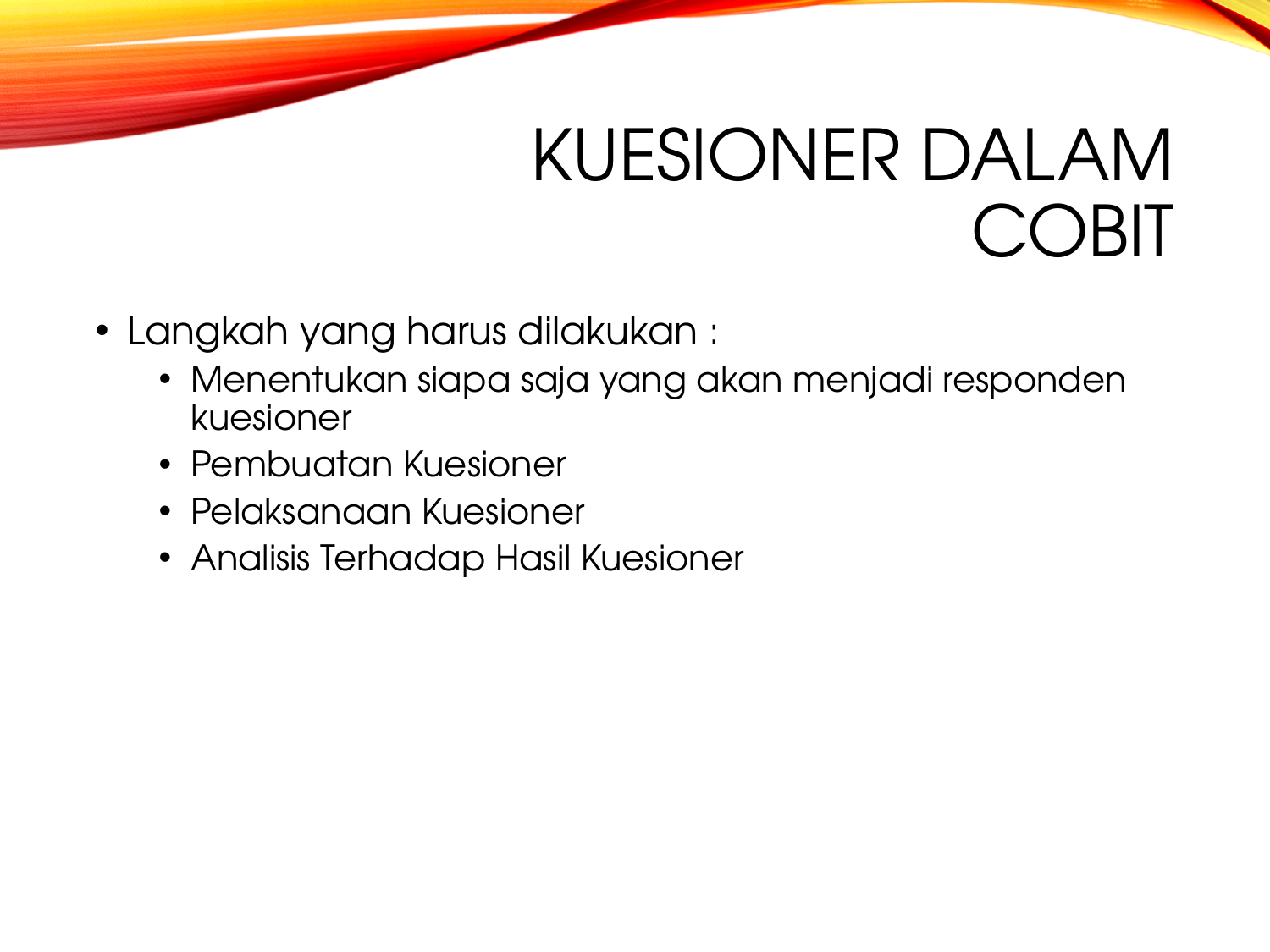

# Kuesioner dalam COBIT
Langkah yang harus dilakukan :
Menentukan siapa saja yang akan menjadi responden kuesioner
Pembuatan Kuesioner
Pelaksanaan Kuesioner
Analisis Terhadap Hasil Kuesioner